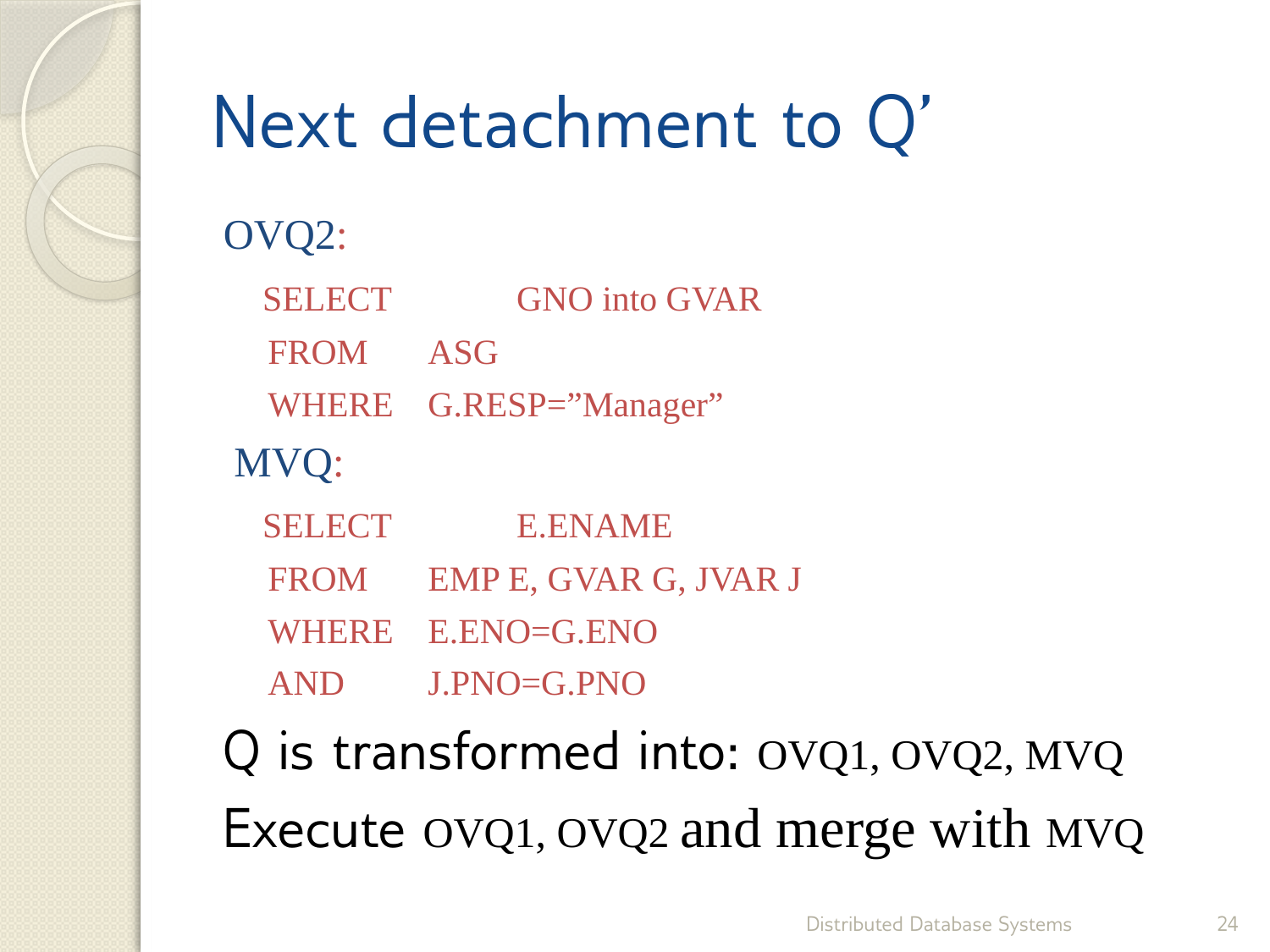

# Next detachment to Q’
OVQ2:
	SELECT	GNO into GVAR
FROM	ASG
WHERE	G.RESP=”Manager”
 MVQ:
	SELECT	E.ENAME
FROM	EMP E, GVAR G, JVAR J
WHERE	E.ENO=G.ENO
AND	J.PNO=G.PNO
Q is transformed into: OVQ1, OVQ2, MVQ
Execute OVQ1, OVQ2 and merge with MVQ
Distributed Database Systems
24